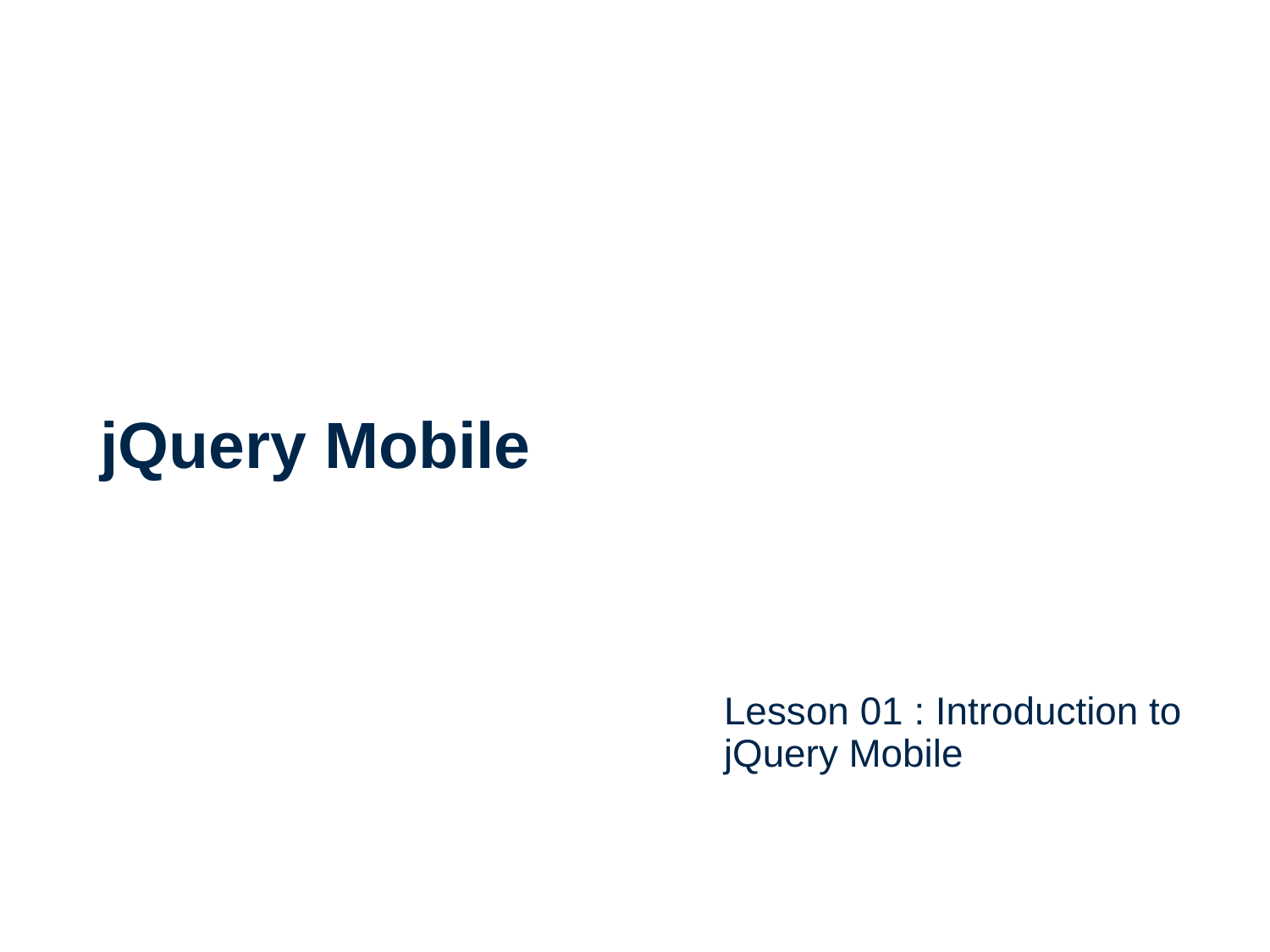

# jQuery Mobile
Lesson 01 : Introduction to jQuery Mobile